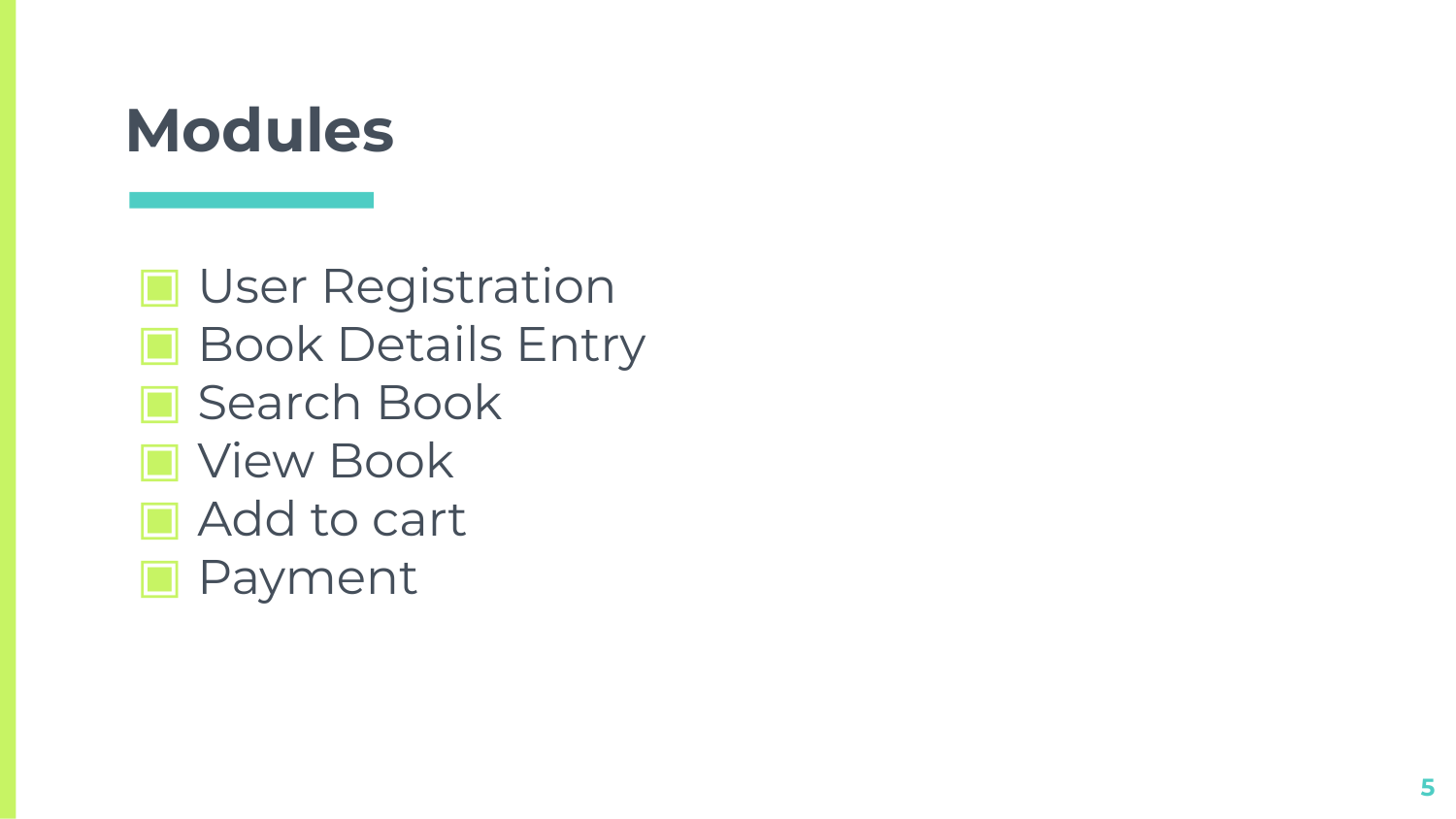

# Modules
User Registration
Book Details Entry
Search Book
View Book
Add to cart
Payment

5